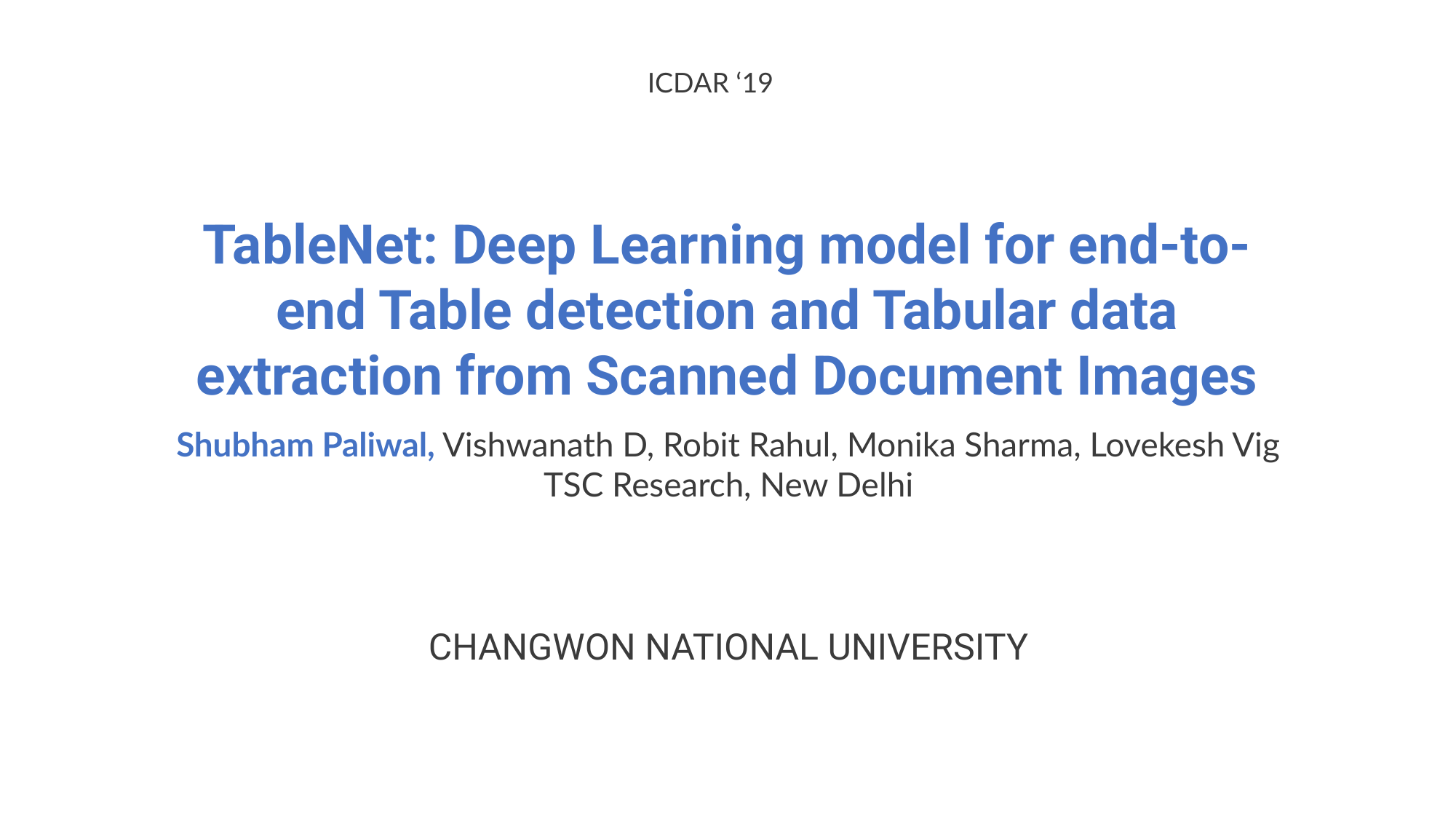

ICDAR ‘19
TableNet: Deep Learning model for end-to-end Table detection and Tabular data extraction from Scanned Document Images
Shubham Paliwal, Vishwanath D, Robit Rahul, Monika Sharma, Lovekesh Vig
TSC Research, New Delhi
CHANGWON NATIONAL UNIVERSITY